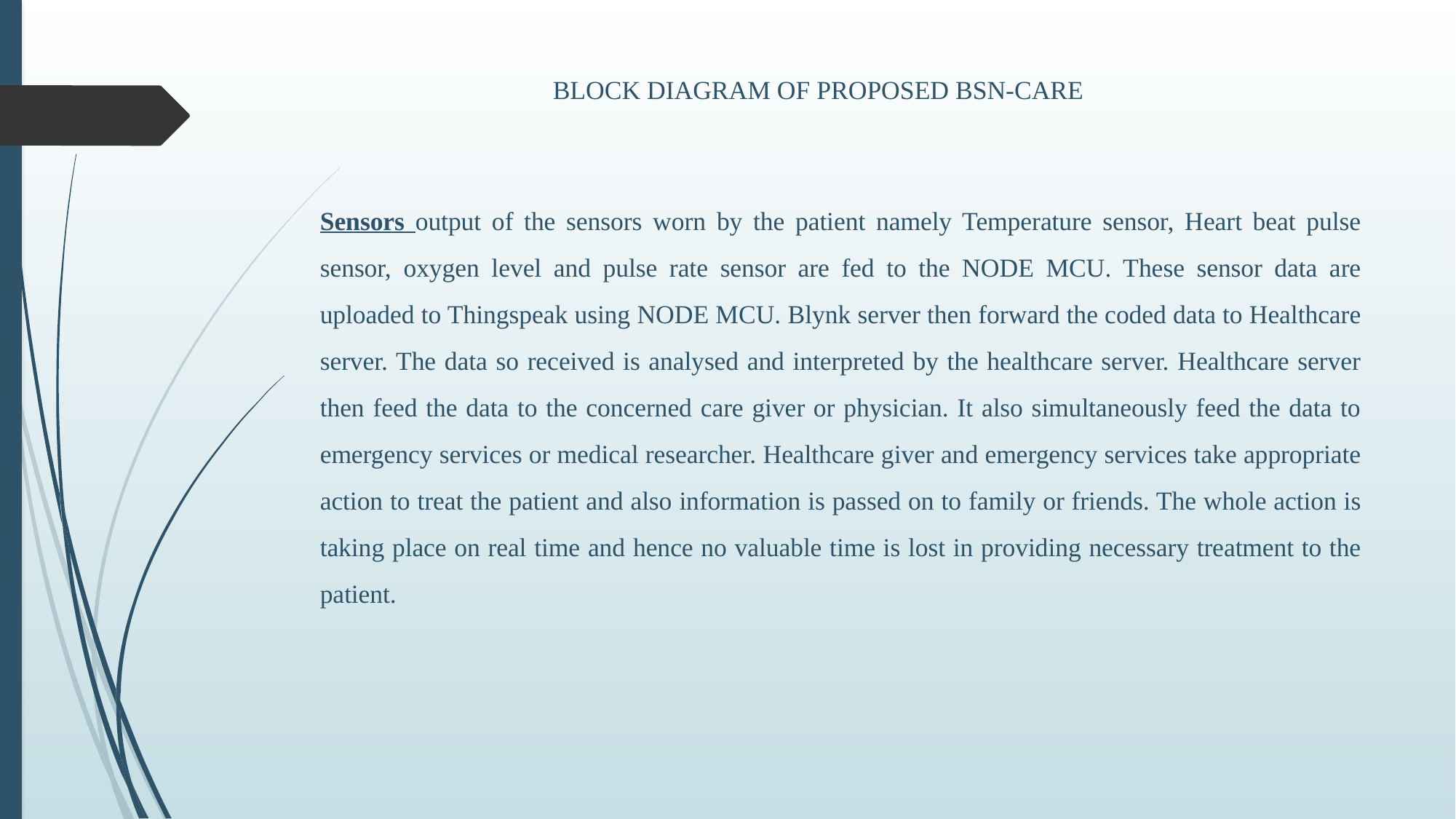

BLOCK DIAGRAM OF PROPOSED BSN-CARE

Sensors output of the sensors worn by the patient namely Temperature sensor, Heart beat pulse sensor, oxygen level and pulse rate sensor are fed to the NODE MCU. These sensor data are uploaded to Thingspeak using NODE MCU. Blynk server then forward the coded data to Healthcare server. The data so received is analysed and interpreted by the healthcare server. Healthcare server then feed the data to the concerned care giver or physician. It also simultaneously feed the data to emergency services or medical researcher. Healthcare giver and emergency services take appropriate action to treat the patient and also information is passed on to family or friends. The whole action is taking place on real time and hence no valuable time is lost in providing necessary treatment to the patient.